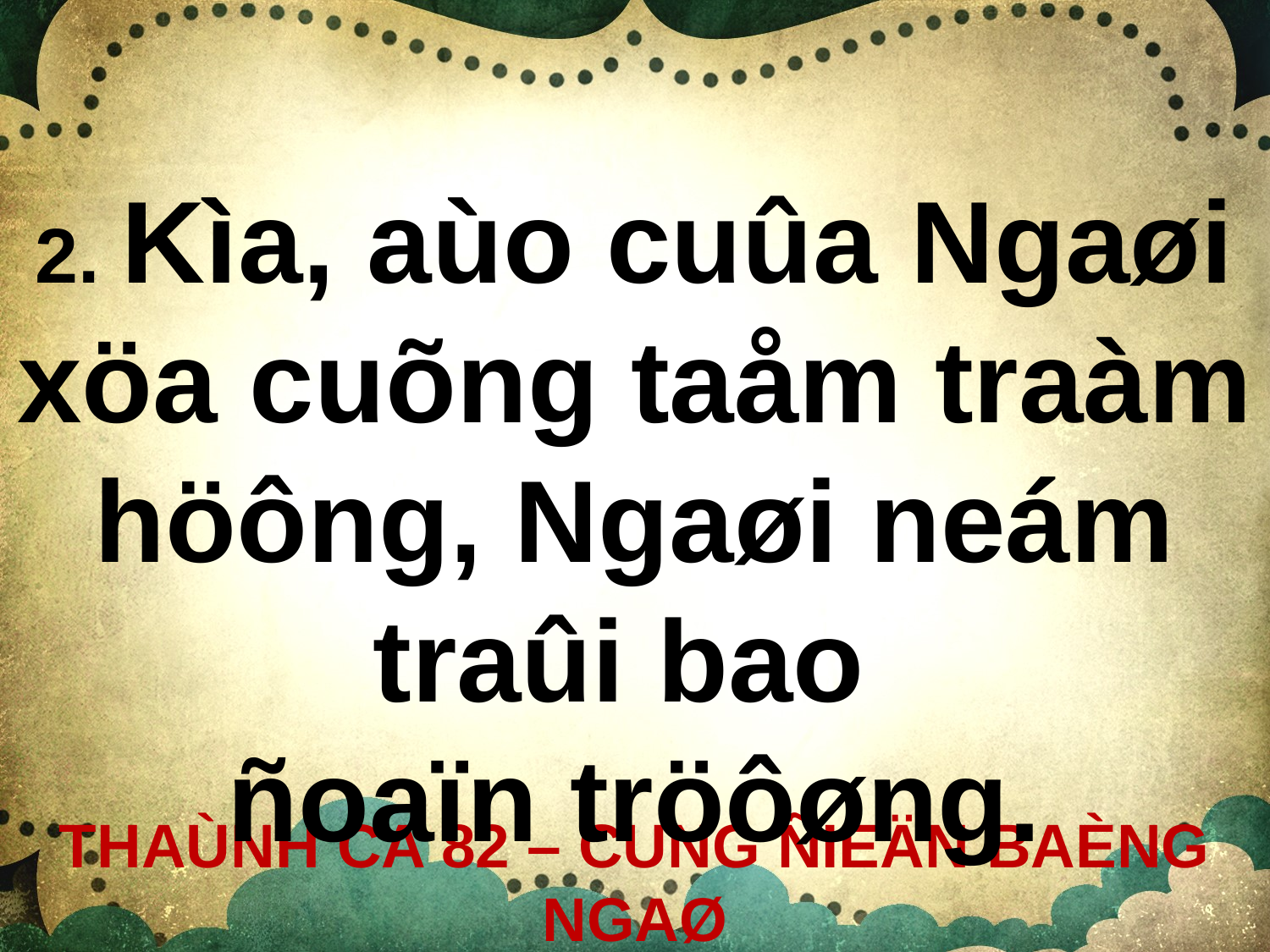

2. Kìa, aùo cuûa Ngaøi xöa cuõng taåm traàm höông, Ngaøi neám traûi bao
ñoaïn tröôøng.
THAÙNH CA 82 – CUNG ÑIEÄN BAÈNG NGAØ